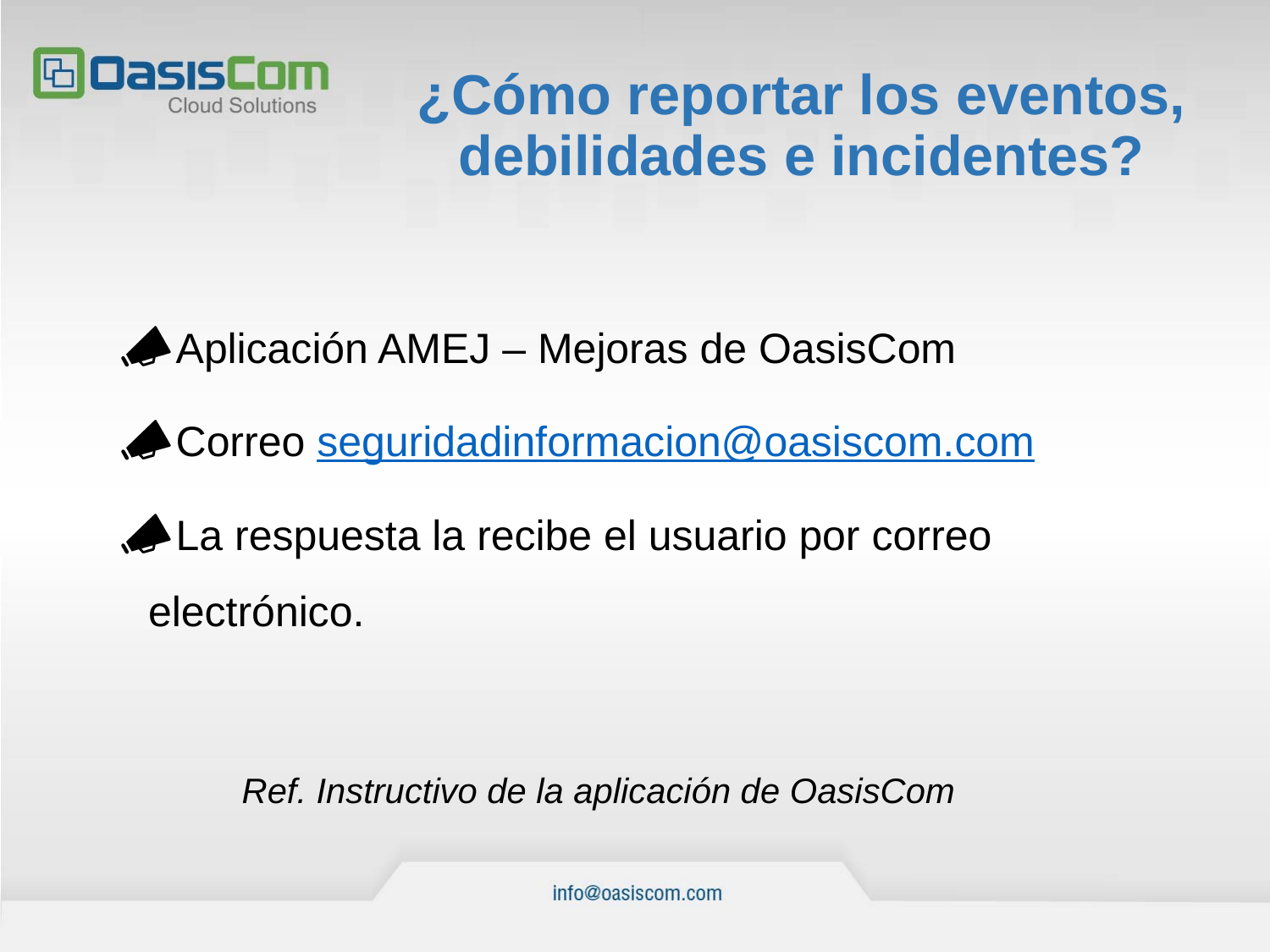

# ¿Cómo reportar los eventos, debilidades e incidentes?
Aplicación AMEJ – Mejoras de OasisCom
Correo seguridadinformacion@oasiscom.com
La respuesta la recibe el usuario por correo electrónico.

Ref. Instructivo de la aplicación de OasisCom